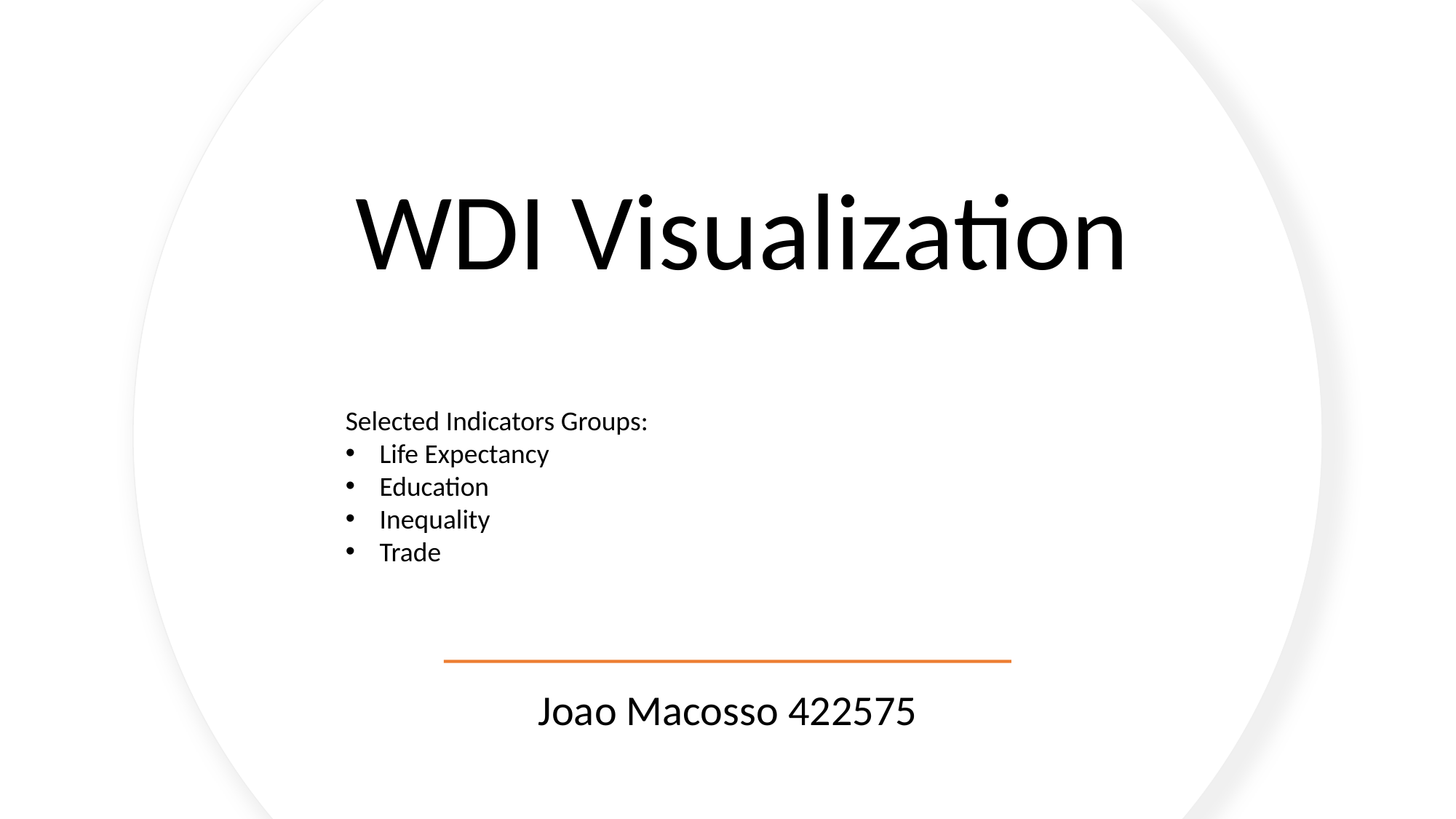

# WDI Visualization
Selected Indicators Groups:
Life Expectancy
Education
Inequality
Trade

Joao Macosso 422575